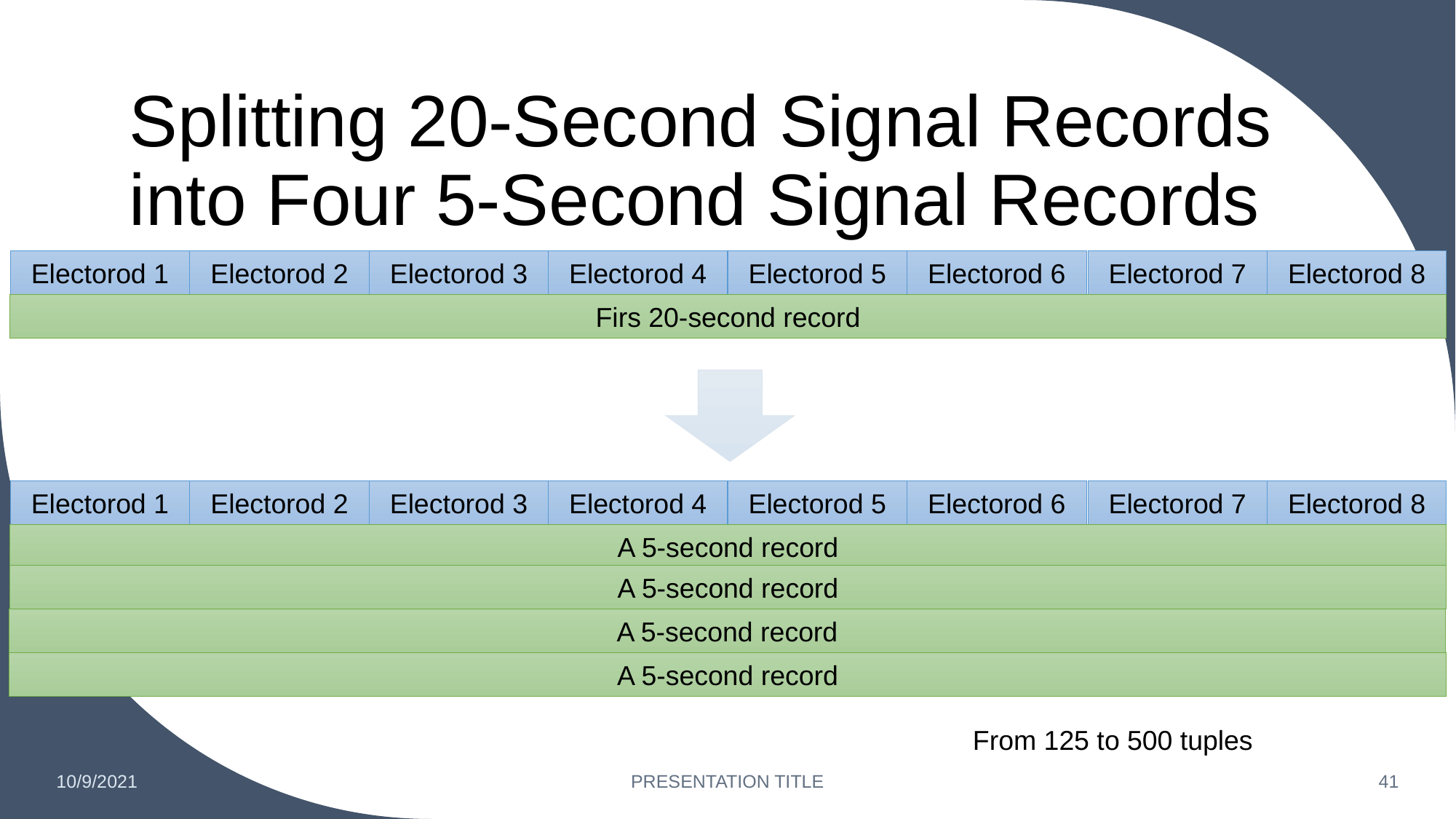

# Splitting 20-Second Signal Records into Four 5-Second Signal Records
Electorod 1
Electorod 8
Electorod 7
Electorod 5
Electorod 6
Electorod 4
Electorod 3
Electorod 2
Firs 20-second record

Electorod 1
Electorod 8
Electorod 7
Electorod 5
Electorod 6
Electorod 4
Electorod 3
Electorod 2
A 5-second record
A 5-second record
A 5-second record
A 5-second record
From 125 to 500 tuples
10/9/2021
PRESENTATION TITLE
41